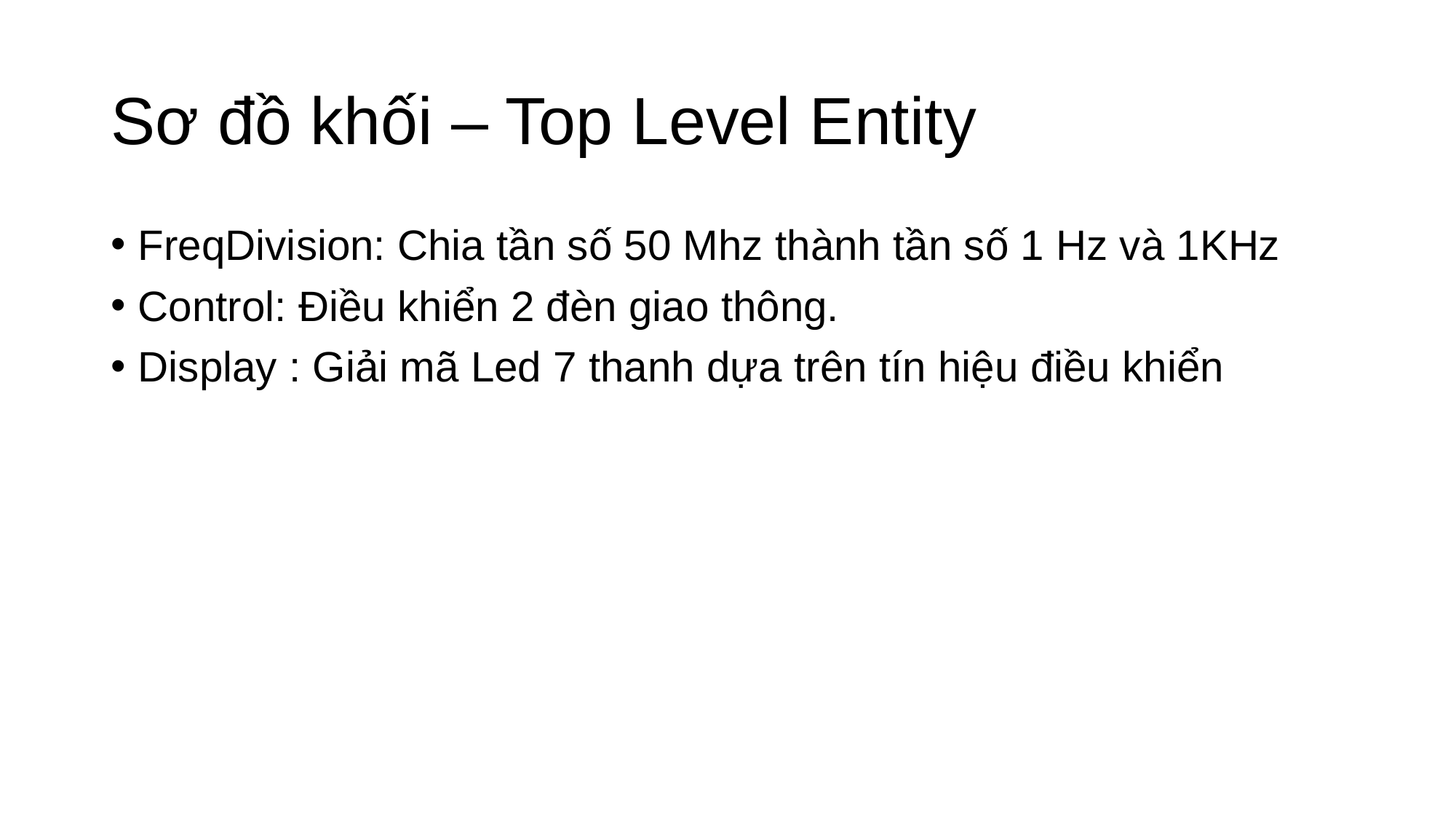

# Sơ đồ khối – Top Level Entity
FreqDivision: Chia tần số 50 Mhz thành tần số 1 Hz và 1KHz
Control: Điều khiển 2 đèn giao thông.
Display : Giải mã Led 7 thanh dựa trên tín hiệu điều khiển